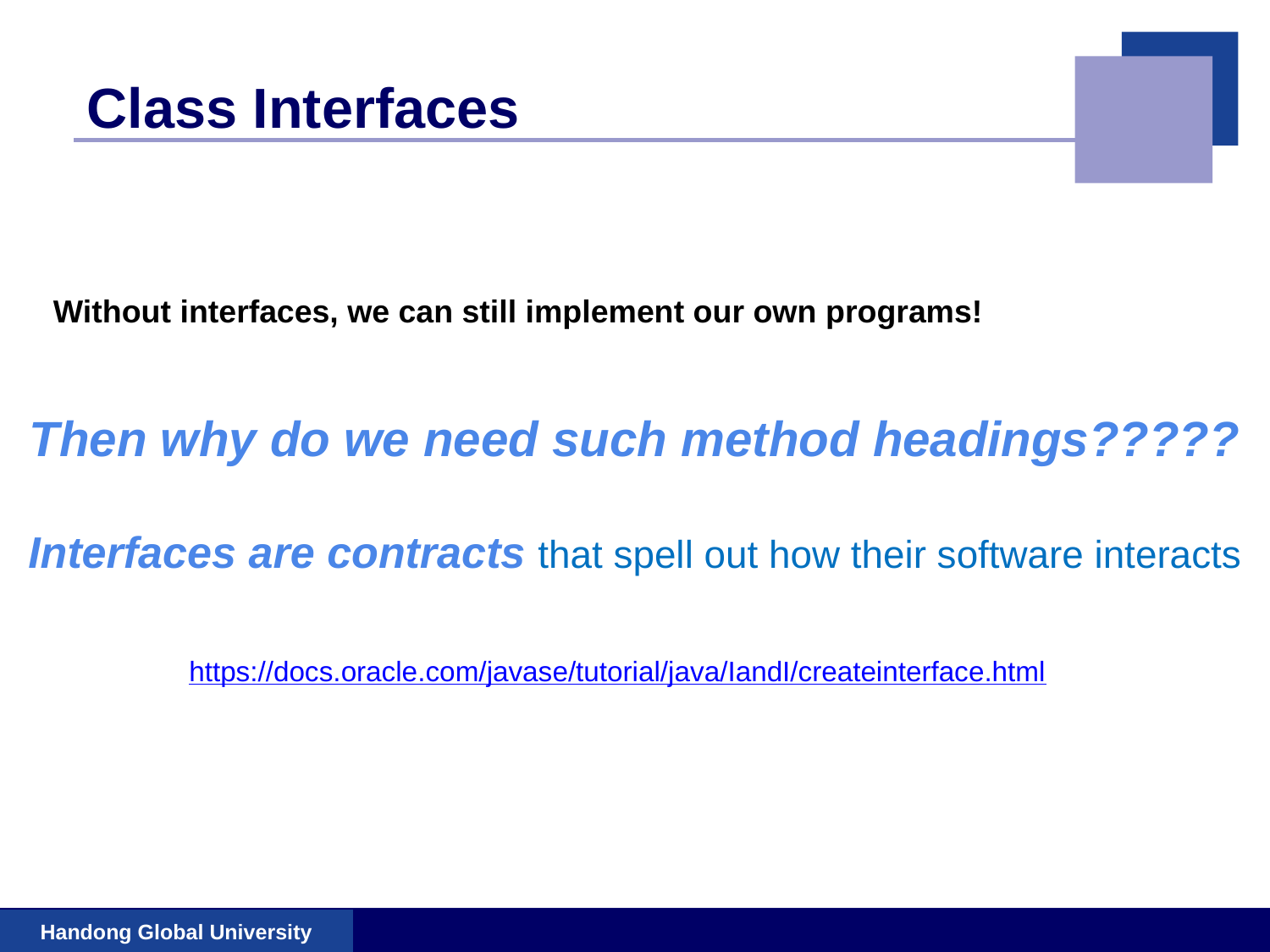

# Class Interfaces
Without interfaces, we can still implement our own programs!
Then why do we need such method headings?????
Interfaces are contracts that spell out how their software interacts
https://docs.oracle.com/javase/tutorial/java/IandI/createinterface.html